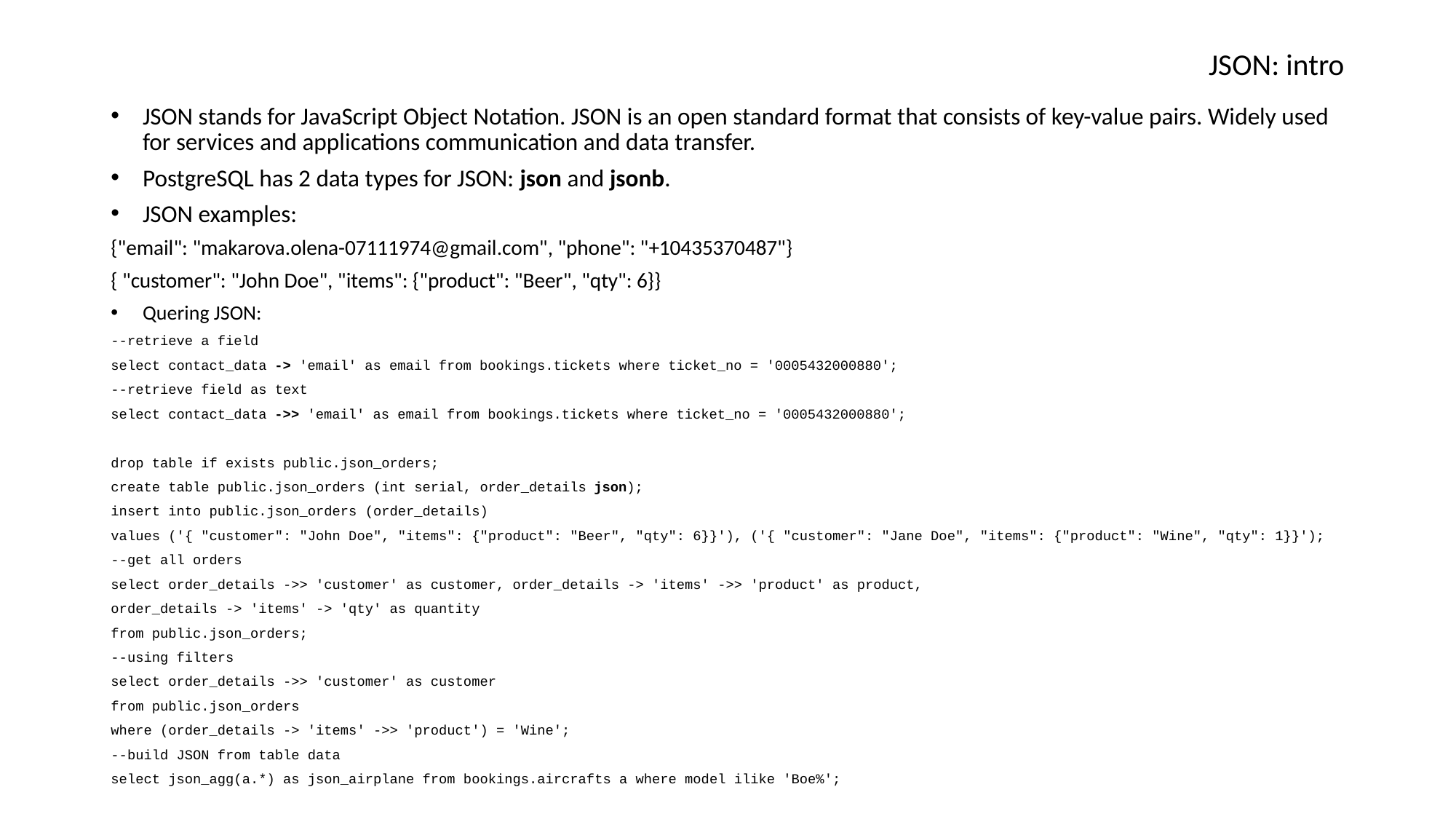

# JSON: intro
JSON stands for JavaScript Object Notation. JSON is an open standard format that consists of key-value pairs. Widely used for services and applications communication and data transfer.
PostgreSQL has 2 data types for JSON: json and jsonb.
JSON examples:
{"email": "makarova.olena-07111974@gmail.com", "phone": "+10435370487"}
{ "customer": "John Doe", "items": {"product": "Beer", "qty": 6}}
Quering JSON:
--retrieve a field
select contact_data -> 'email' as email from bookings.tickets where ticket_no = '0005432000880';
--retrieve field as text
select contact_data ->> 'email' as email from bookings.tickets where ticket_no = '0005432000880';

drop table if exists public.json_orders;
create table public.json_orders (int serial, order_details json);
insert into public.json_orders (order_details)
values ('{ "customer": "John Doe", "items": {"product": "Beer", "qty": 6}}'), ('{ "customer": "Jane Doe", "items": {"product": "Wine", "qty": 1}}');
--get all orders
select order_details ->> 'customer' as customer, order_details -> 'items' ->> 'product' as product,
order_details -> 'items' -> 'qty' as quantity
from public.json_orders;
--using filters
select order_details ->> 'customer' as customer
from public.json_orders
where (order_details -> 'items' ->> 'product') = 'Wine';
--build JSON from table data
select json_agg(a.*) as json_airplane from bookings.aircrafts a where model ilike 'Boe%';